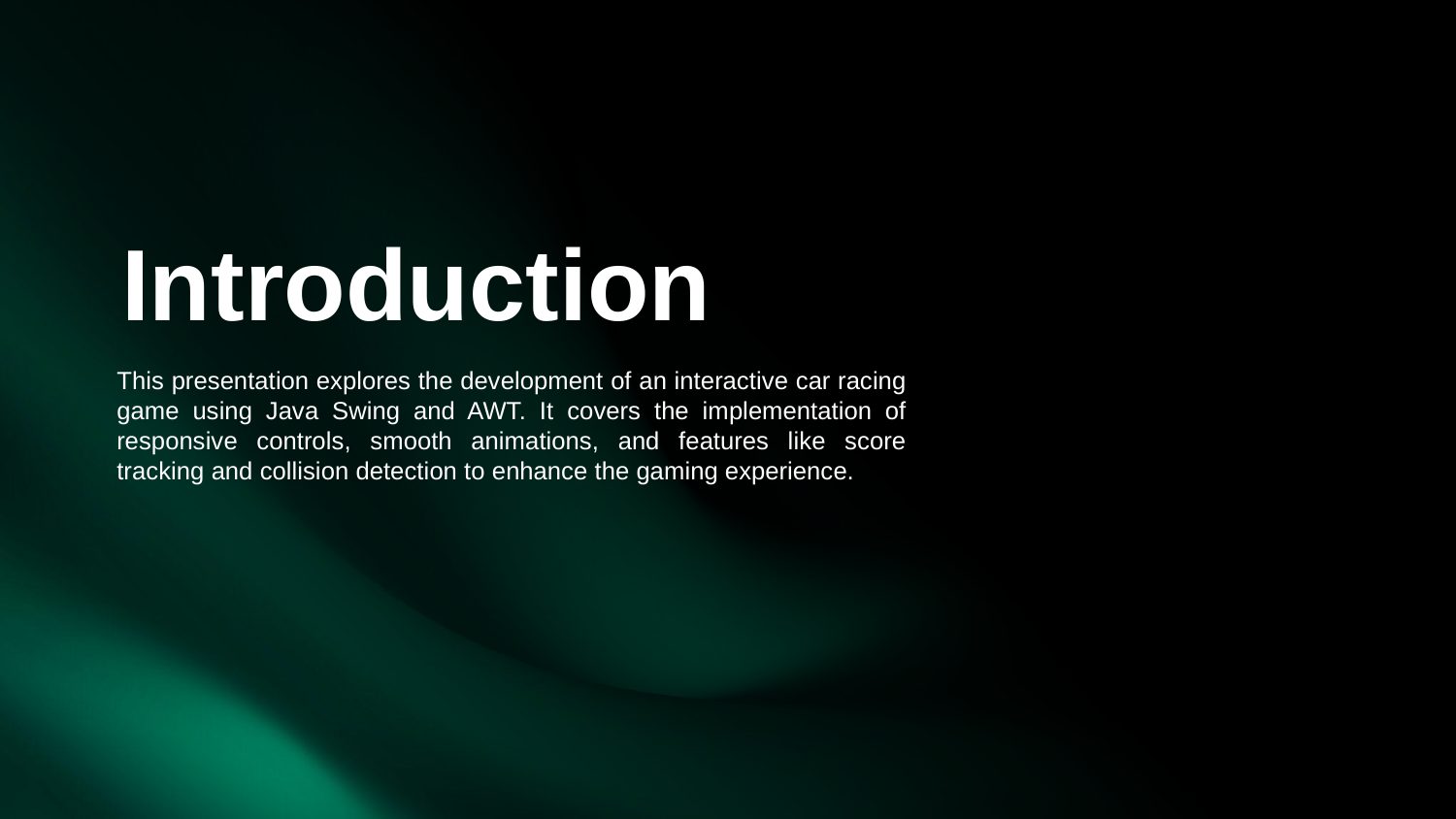

# Introduction
This presentation explores the development of an interactive car racing game using Java Swing and AWT. It covers the implementation of responsive controls, smooth animations, and features like score tracking and collision detection to enhance the gaming experience.